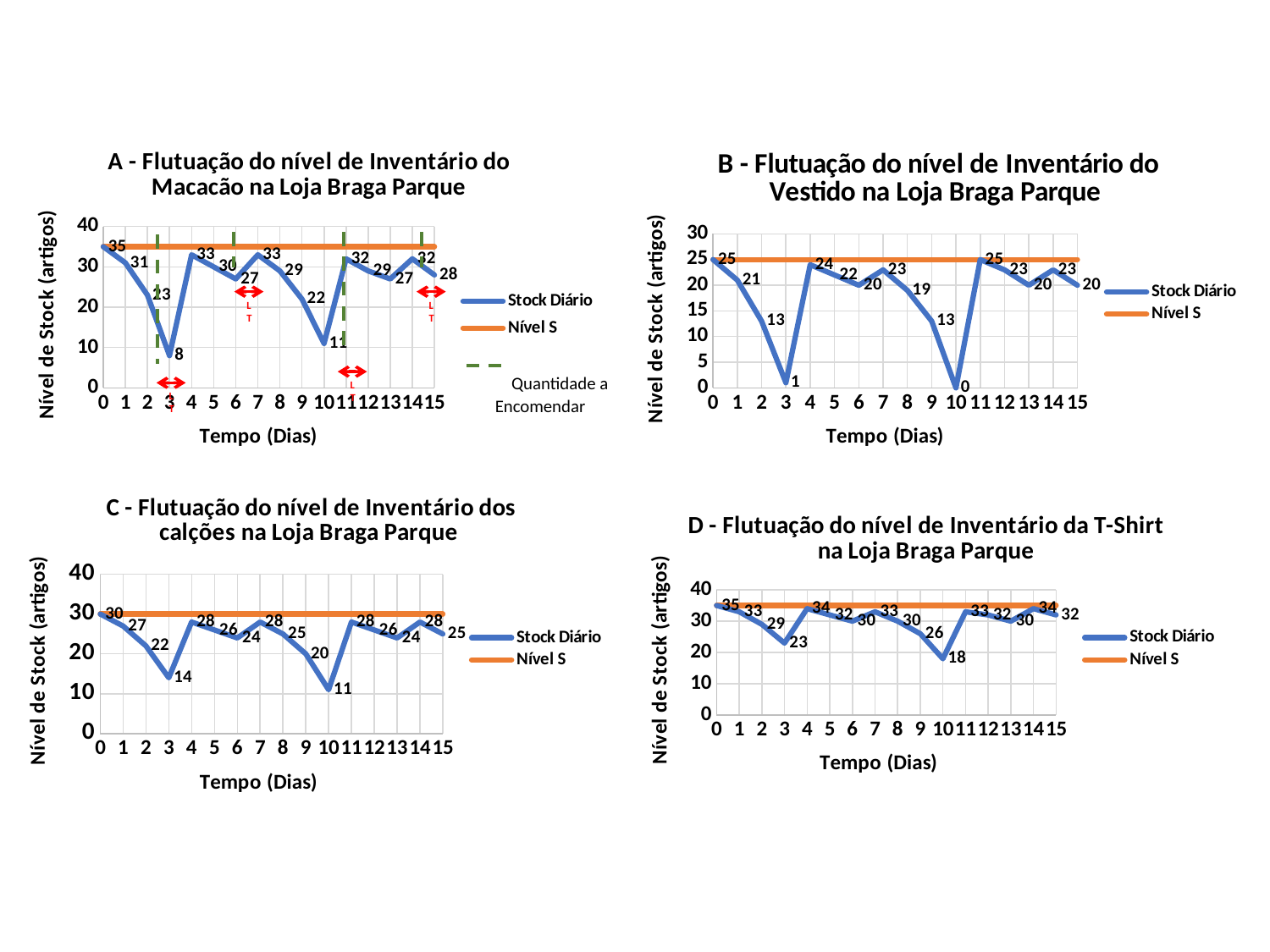

### Chart:  B - Flutuação do nível de Inventário do Vestido na Loja Braga Parque

| Category |  |  |
|---|---|---|

### Chart: A - Flutuação do nível de Inventário do Macacão na Loja Braga Parque

| Category |  |  |
|---|---|---|
LT
LT
   Quantidade a Encomendar

LT
LT

### Chart:  C - Flutuação do nível de Inventário dos calções na Loja Braga Parque

| Category |  |  |
|---|---|---|

### Chart: D - Flutuação do nível de Inventário da T-Shirt na Loja Braga Parque

| Category |  |  |
|---|---|---|